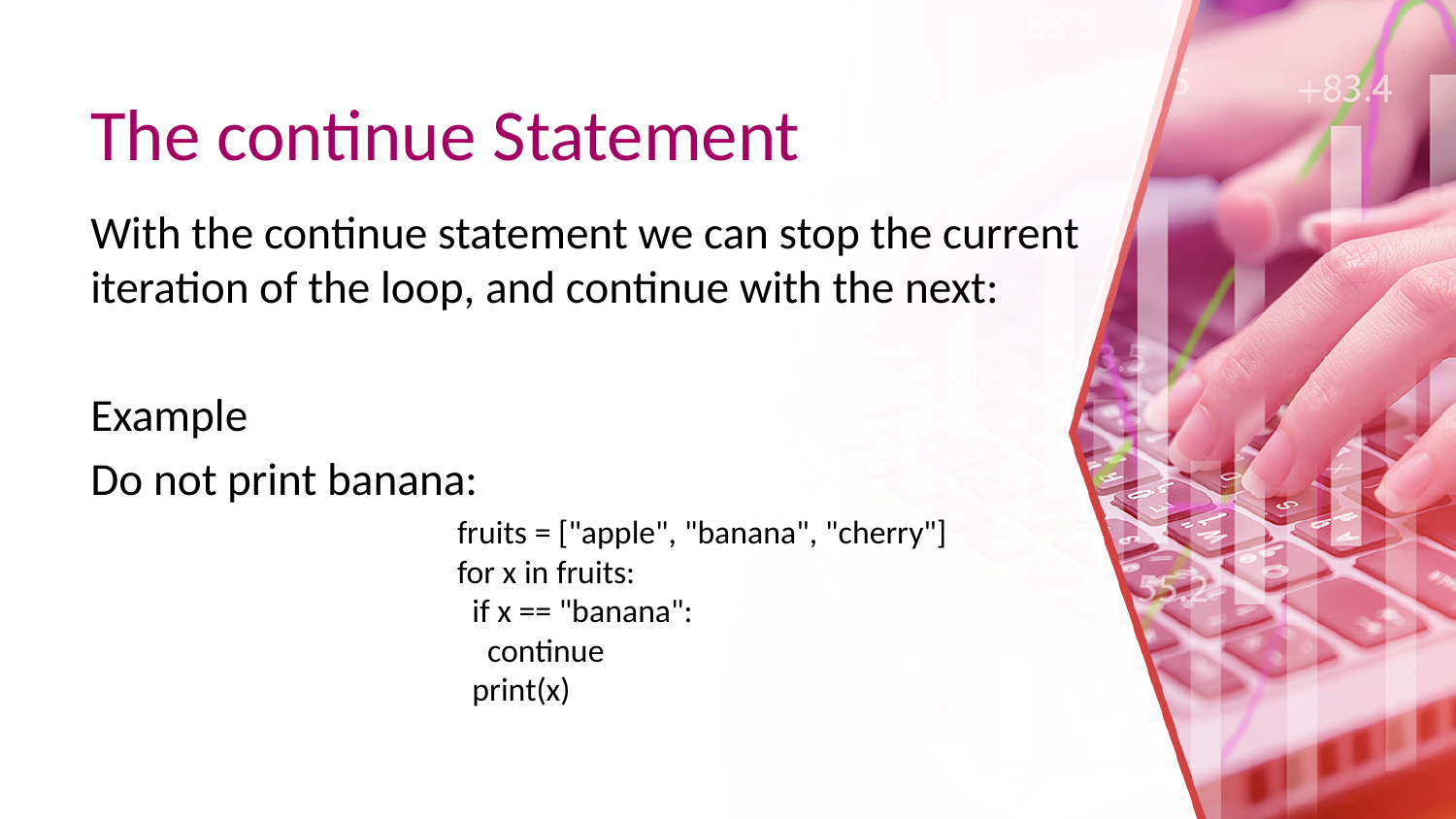

# The continue Statement
With the continue statement we can stop the current iteration of the loop, and continue with the next:

Example
Do not print banana:
fruits = ["apple", "banana", "cherry"]
for x in fruits:
  if x == "banana":
    continue
  print(x)